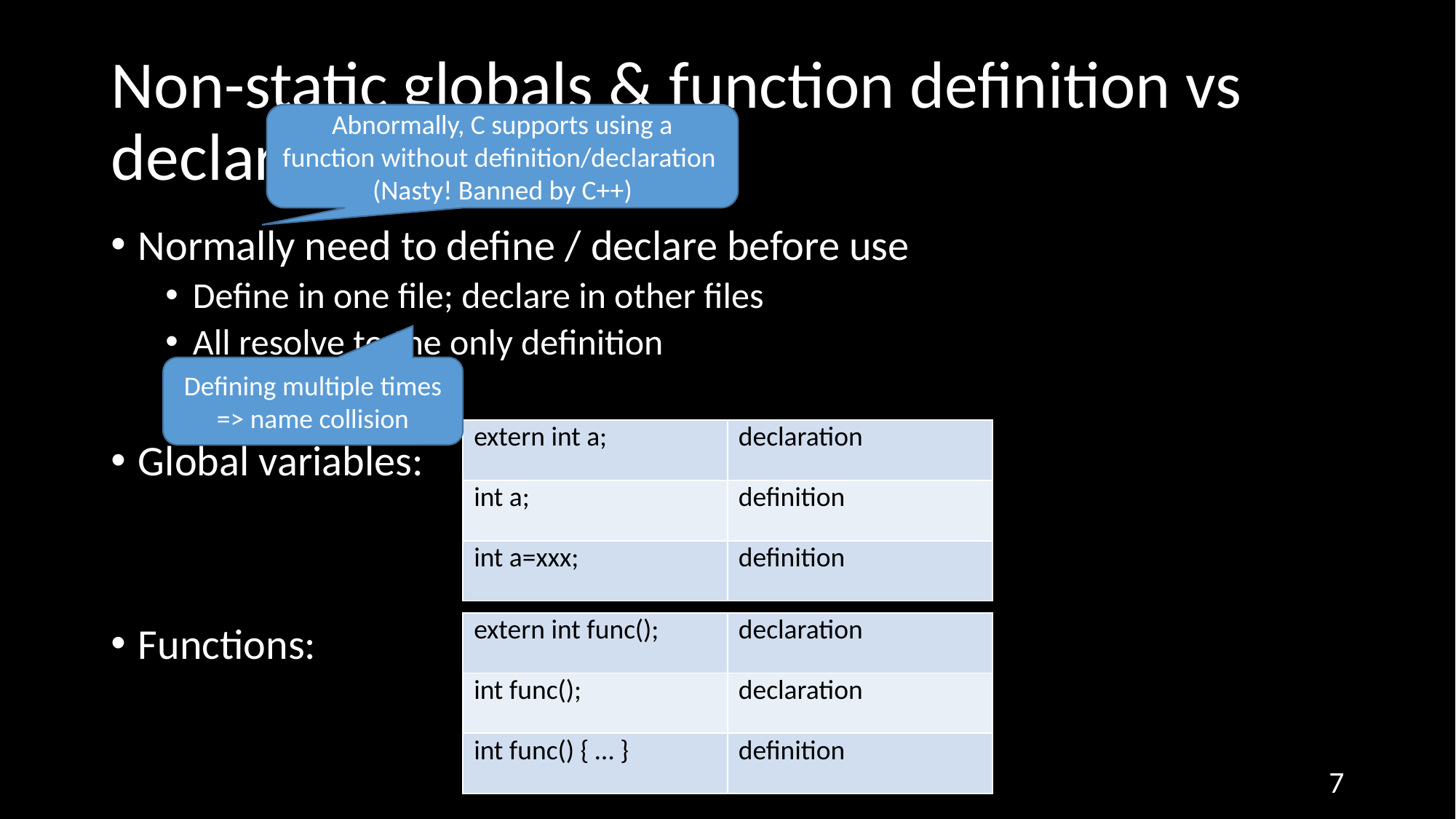

# Non-static globals & function definition vs declaration
Abnormally, C supports using a function without definition/declaration
(Nasty! Banned by C++)
Normally need to define / declare before use
Define in one file; declare in other files
All resolve to the only definition

Global variables:

Functions:

Defining multiple times => name collision
| extern int a; | declaration |
| --- | --- |
| int a; | definition |
| int a=xxx; | definition |
| extern int func(); | declaration |
| --- | --- |
| int func(); | declaration |
| int func() { … } | definition |
7